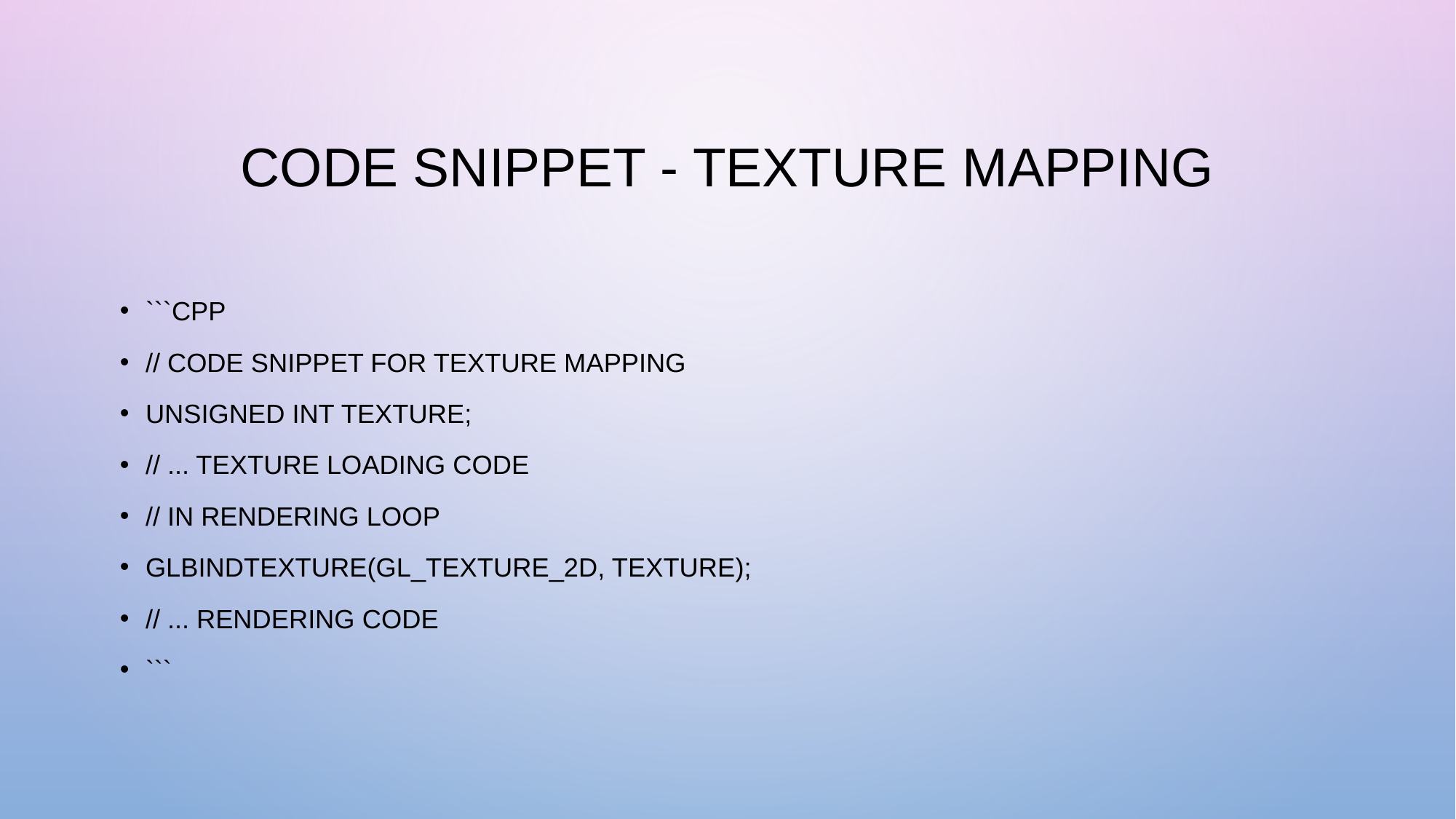

# Code Snippet - Texture Mapping
```cpp
// Code snippet for texture mapping
unsigned int texture;
// ... Texture loading code
// In rendering loop
glBindTexture(GL_TEXTURE_2D, texture);
// ... Rendering code
```